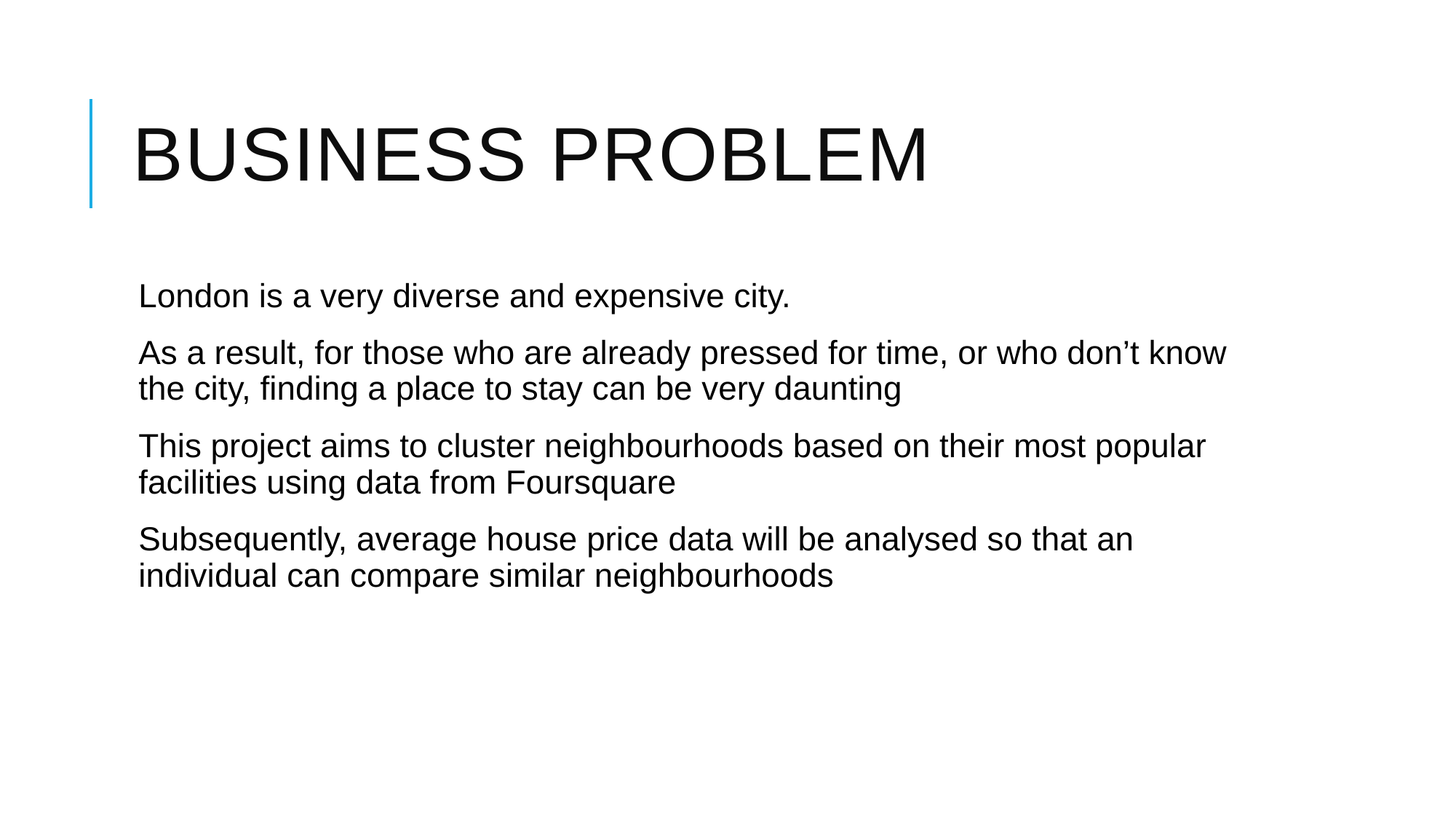

# Business problem
London is a very diverse and expensive city.
As a result, for those who are already pressed for time, or who don’t know the city, finding a place to stay can be very daunting
This project aims to cluster neighbourhoods based on their most popular facilities using data from Foursquare
Subsequently, average house price data will be analysed so that an individual can compare similar neighbourhoods